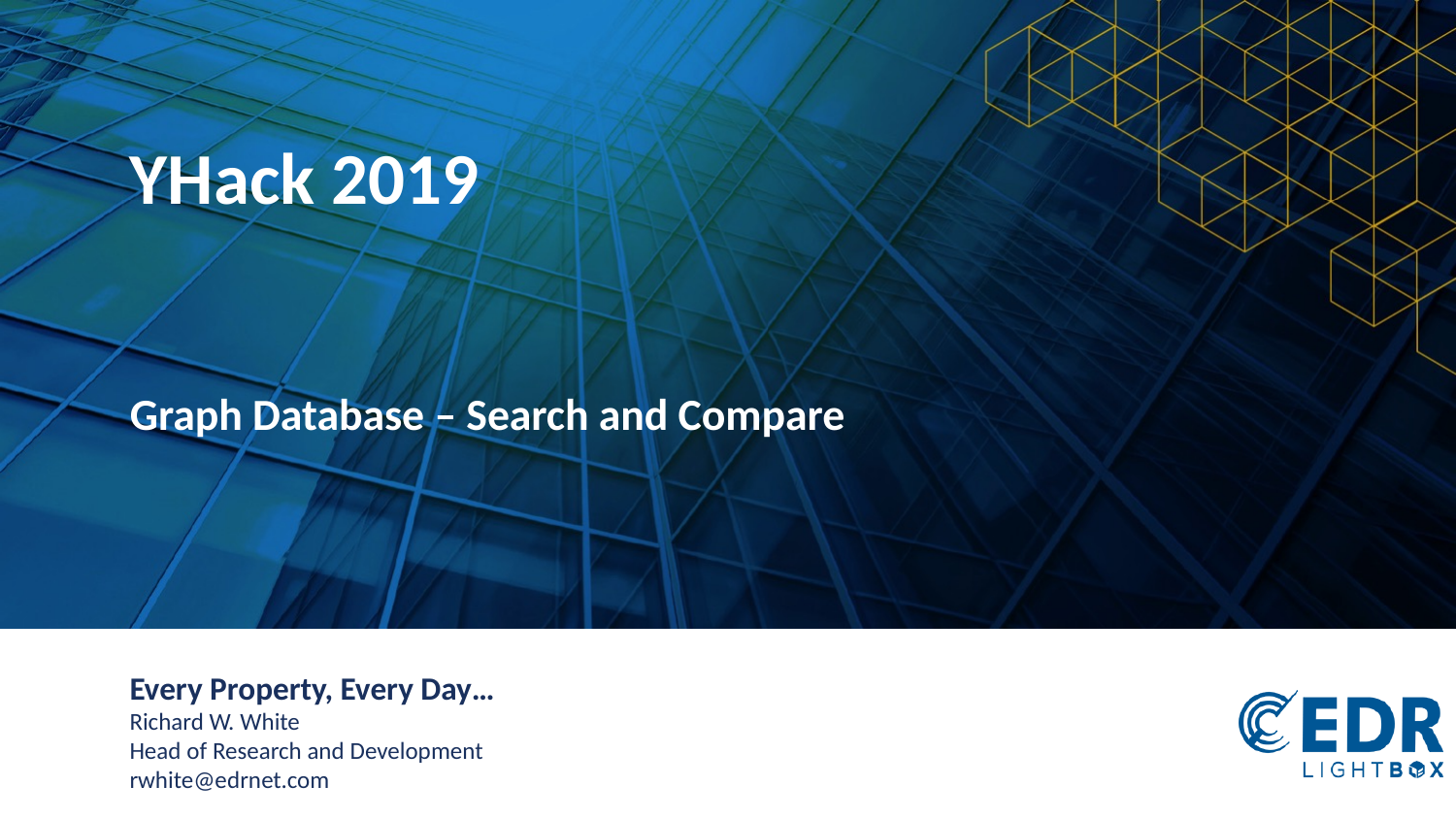

# YHack 2019
Graph Database – Search and Compare